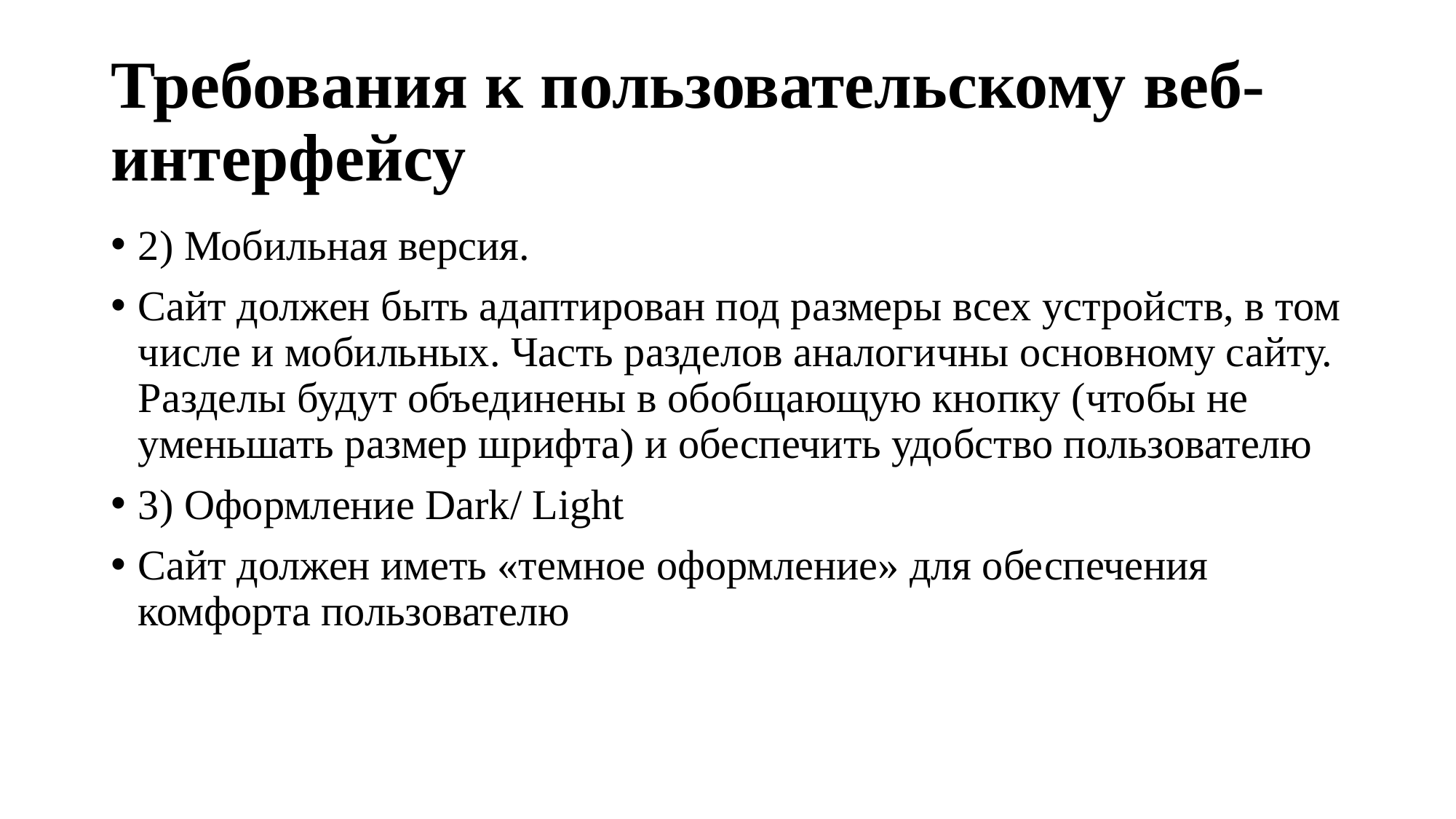

# Требования к пользовательскому веб-интерфейсу
2) Мобильная версия.
Сайт должен быть адаптирован под размеры всех устройств, в том числе и мобильных. Часть разделов аналогичны основному сайту. Разделы будут объединены в обобщающую кнопку (чтобы не уменьшать размер шрифта) и обеспечить удобство пользователю
3) Оформление Dark/ Light
Сайт должен иметь «темное оформление» для обеспечения комфорта пользователю